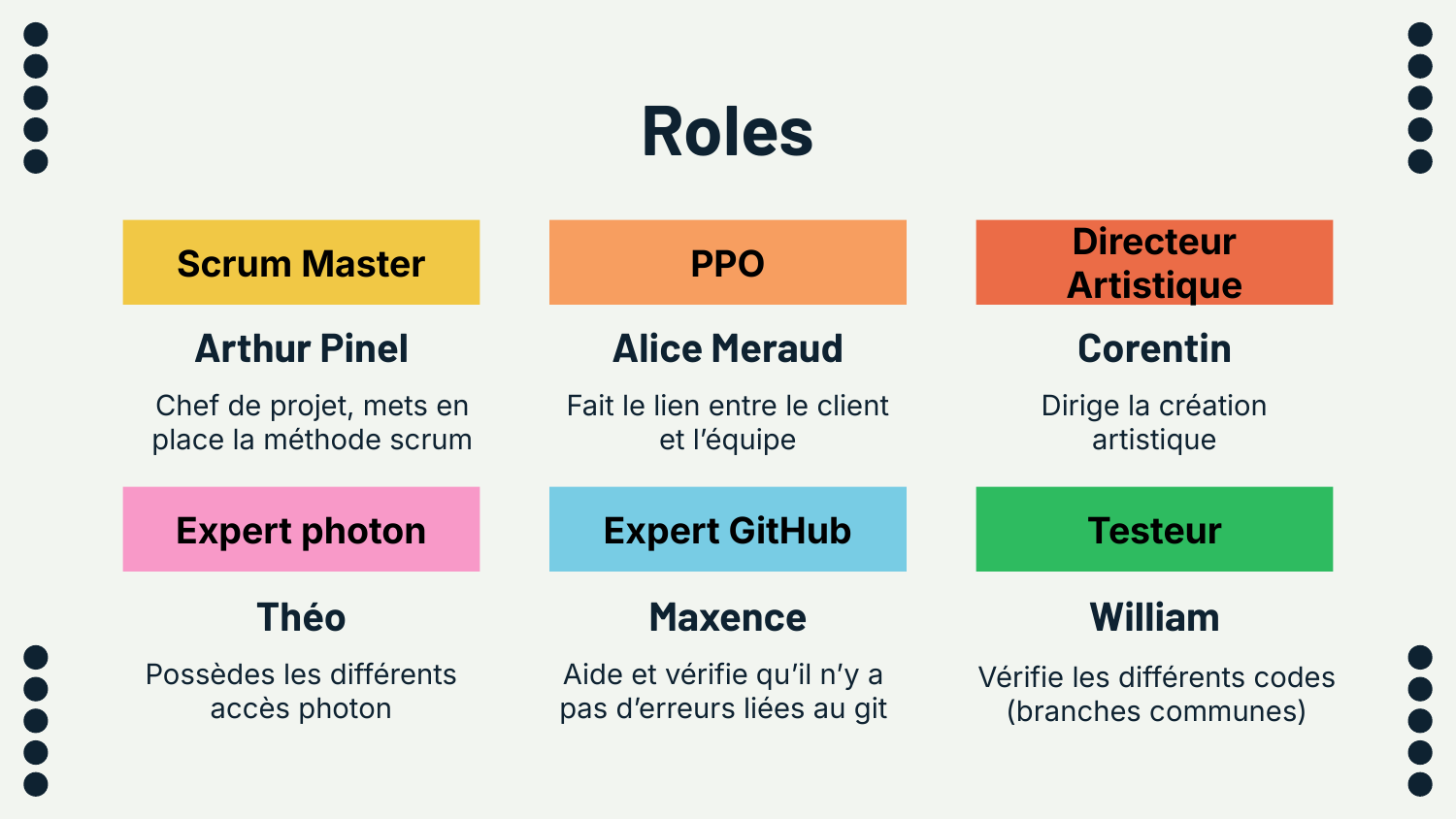

# Roles
Scrum Master
PPO
Directeur Artistique
Arthur Pinel
Alice Meraud
Corentin
Chef de projet, mets en place la méthode scrum
Fait le lien entre le client et l’équipe
Dirige la création artistique
Expert photon
Expert GitHub
Testeur
Théo
Maxence
William
Possèdes les différents accès photon
Aide et vérifie qu’il n’y a pas d’erreurs liées au git
Vérifie les différents codes (branches communes)